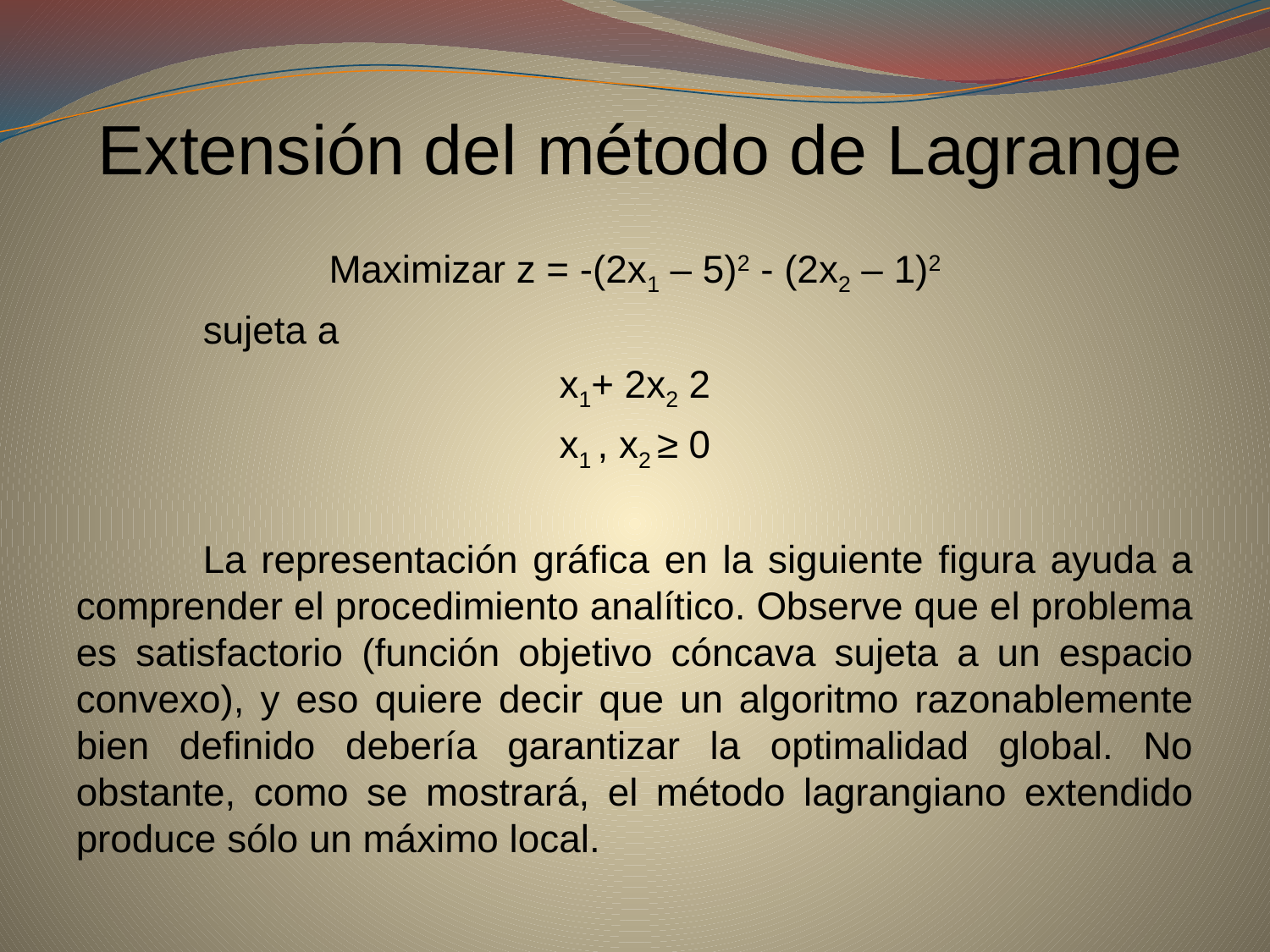

# Extensión del método de Lagrange
Maximizar z = -(2x1 – 5)2 - (2x2 – 1)2
	sujeta a
x1+ 2x2 2
x1 , x2 ≥ 0

	La representación gráfica en la siguiente figura ayuda a comprender el procedimiento analítico. Observe que el problema es satisfactorio (función objetivo cóncava sujeta a un espacio convexo), y eso quiere decir que un algoritmo razonablemente bien definido debería garantizar la optimalidad global. No obstante, como se mostrará, el método lagrangiano extendido produce sólo un máximo local.